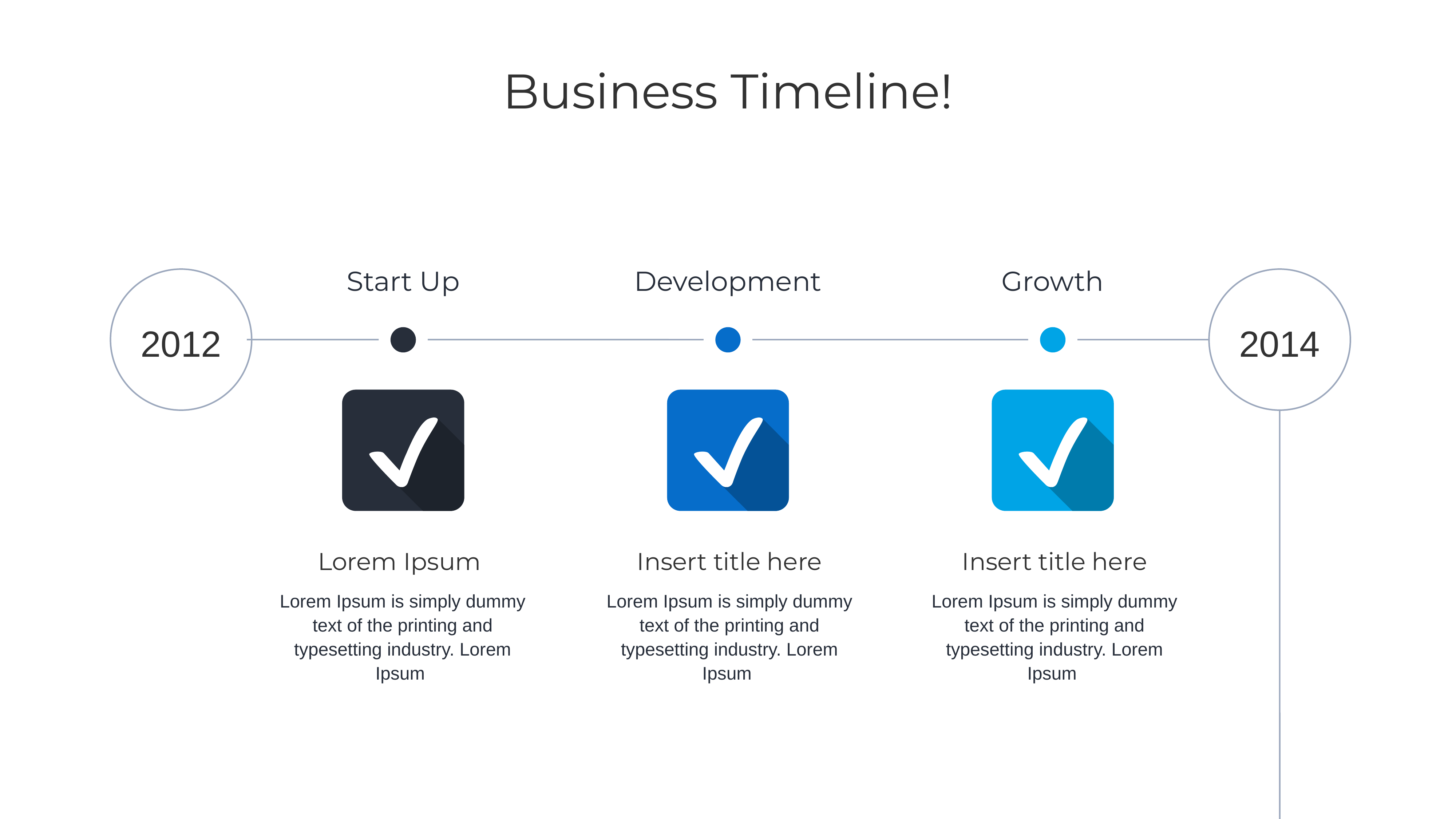

Business Timeline!
Start Up
Development
Growth
2012
2014

Lorem Ipsum
Insert title here
Insert title here
Lorem Ipsum is simply dummy text of the printing and typesetting industry. Lorem Ipsum
Lorem Ipsum is simply dummy text of the printing and typesetting industry. Lorem Ipsum
Lorem Ipsum is simply dummy text of the printing and typesetting industry. Lorem Ipsum